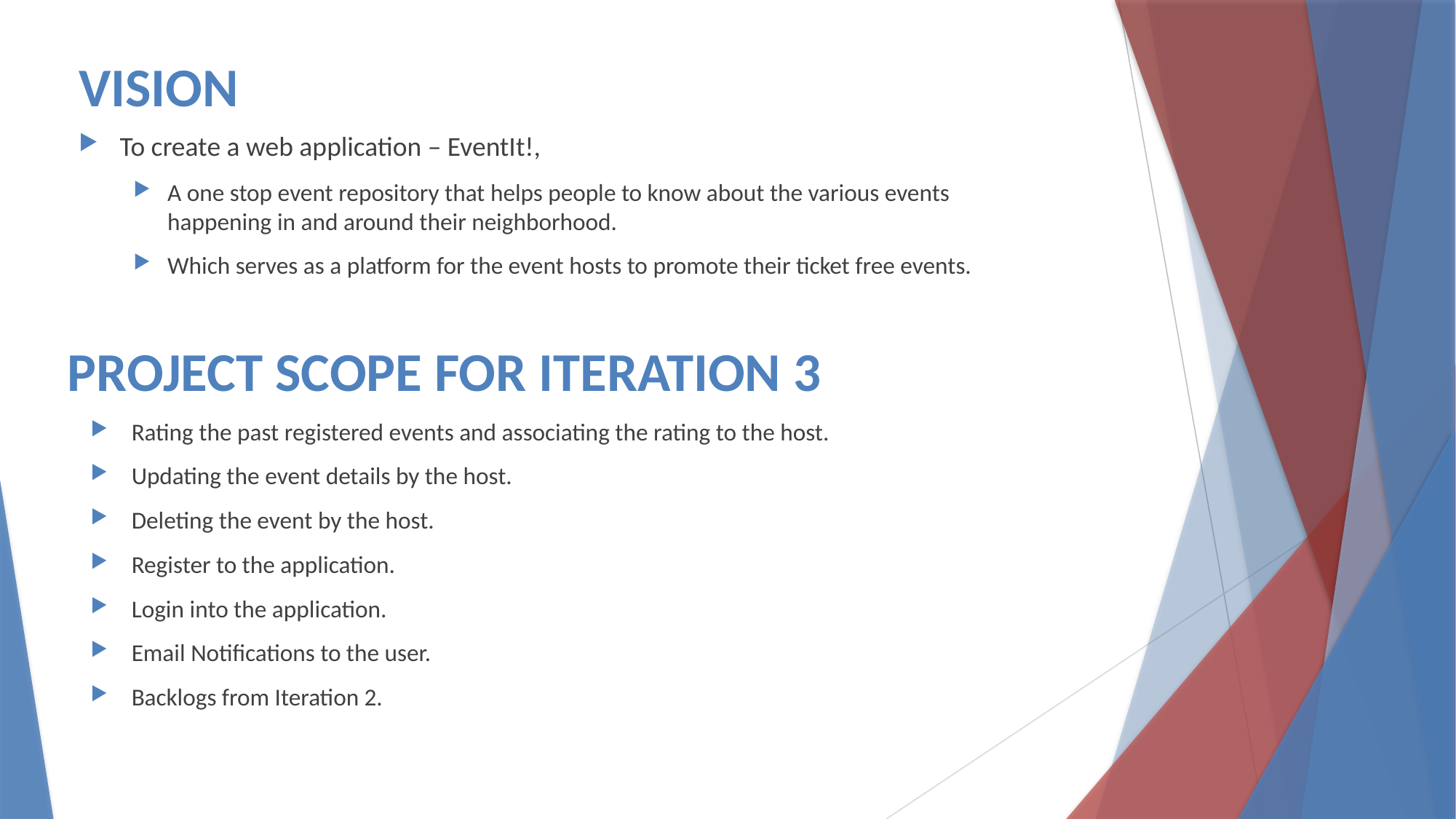

VISION
To create a web application – EventIt!,
A one stop event repository that helps people to know about the various events happening in and around their neighborhood.
Which serves as a platform for the event hosts to promote their ticket free events.
# PROJECT SCOPE FOR ITERATION 3
Rating the past registered events and associating the rating to the host.
Updating the event details by the host.
Deleting the event by the host.
Register to the application.
Login into the application.
Email Notifications to the user.
Backlogs from Iteration 2.